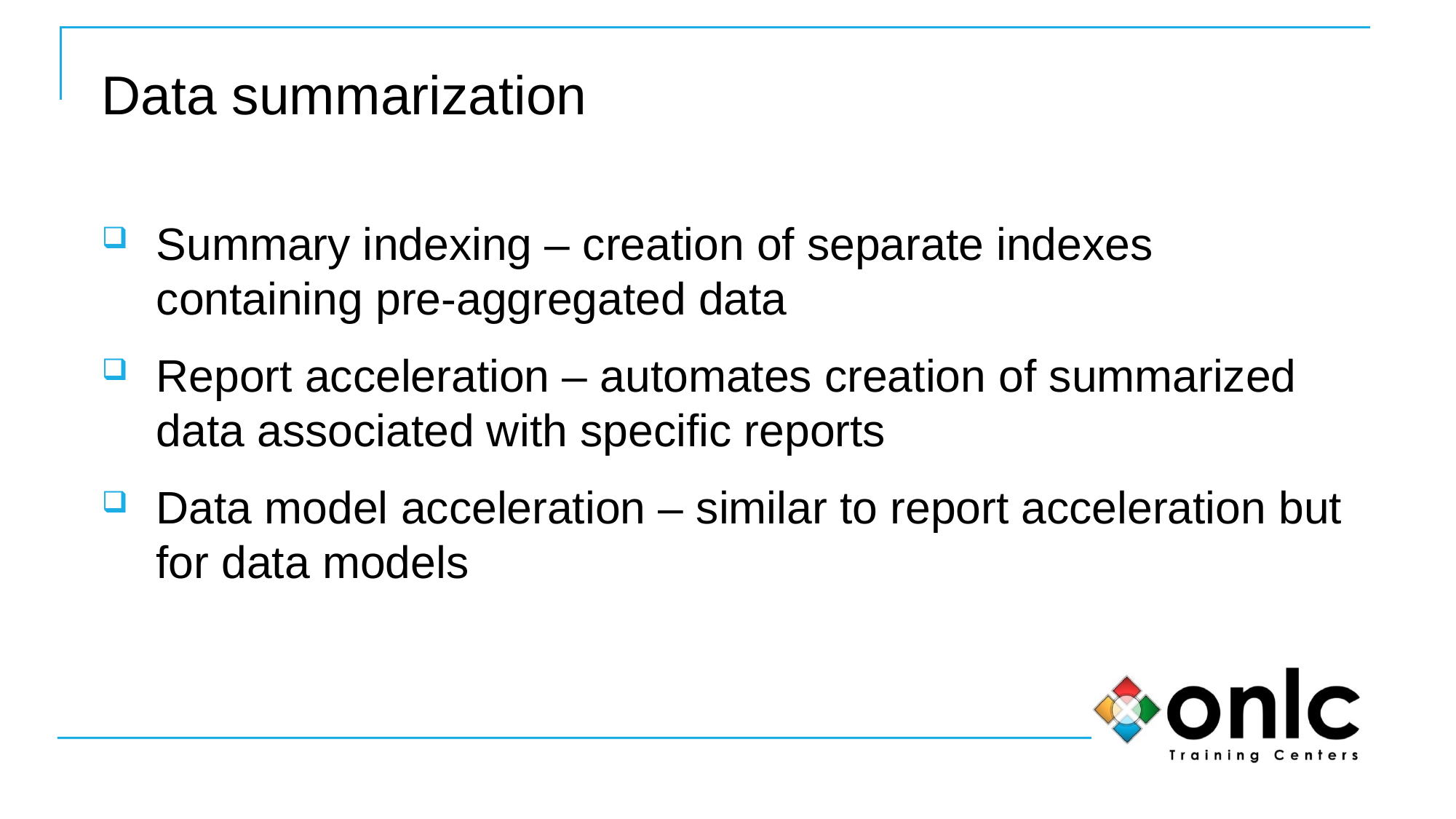

# Data summarization
Summary indexing – creation of separate indexes containing pre-aggregated data
Report acceleration – automates creation of summarized data associated with specific reports
Data model acceleration – similar to report acceleration but for data models